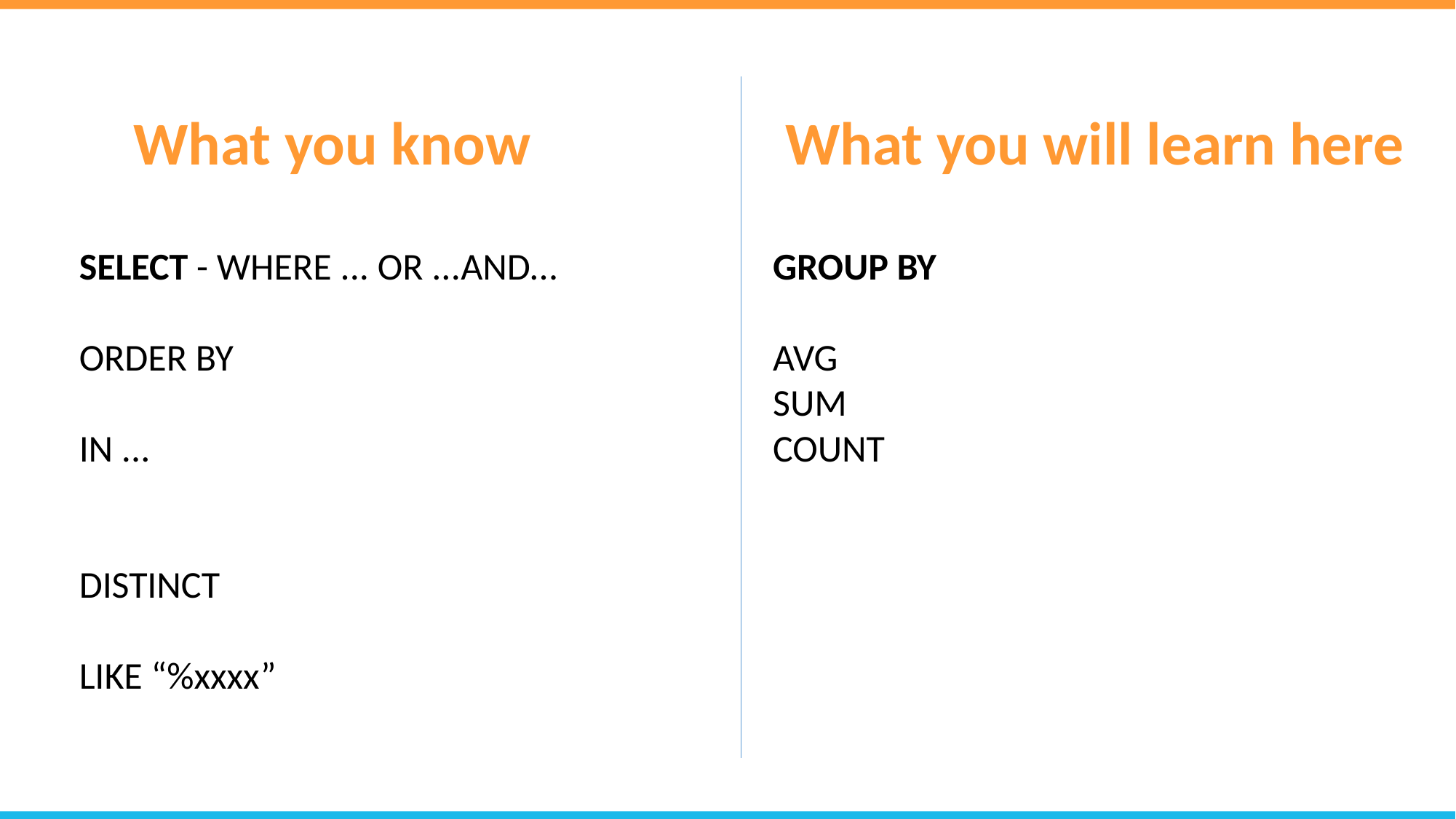

What you know
What you will learn here
SELECT - WHERE ... OR ...AND...

ORDER BY

IN ...

DISTINCT

LIKE “%xxxx”

GROUP BY

AVG
SUM
COUNT